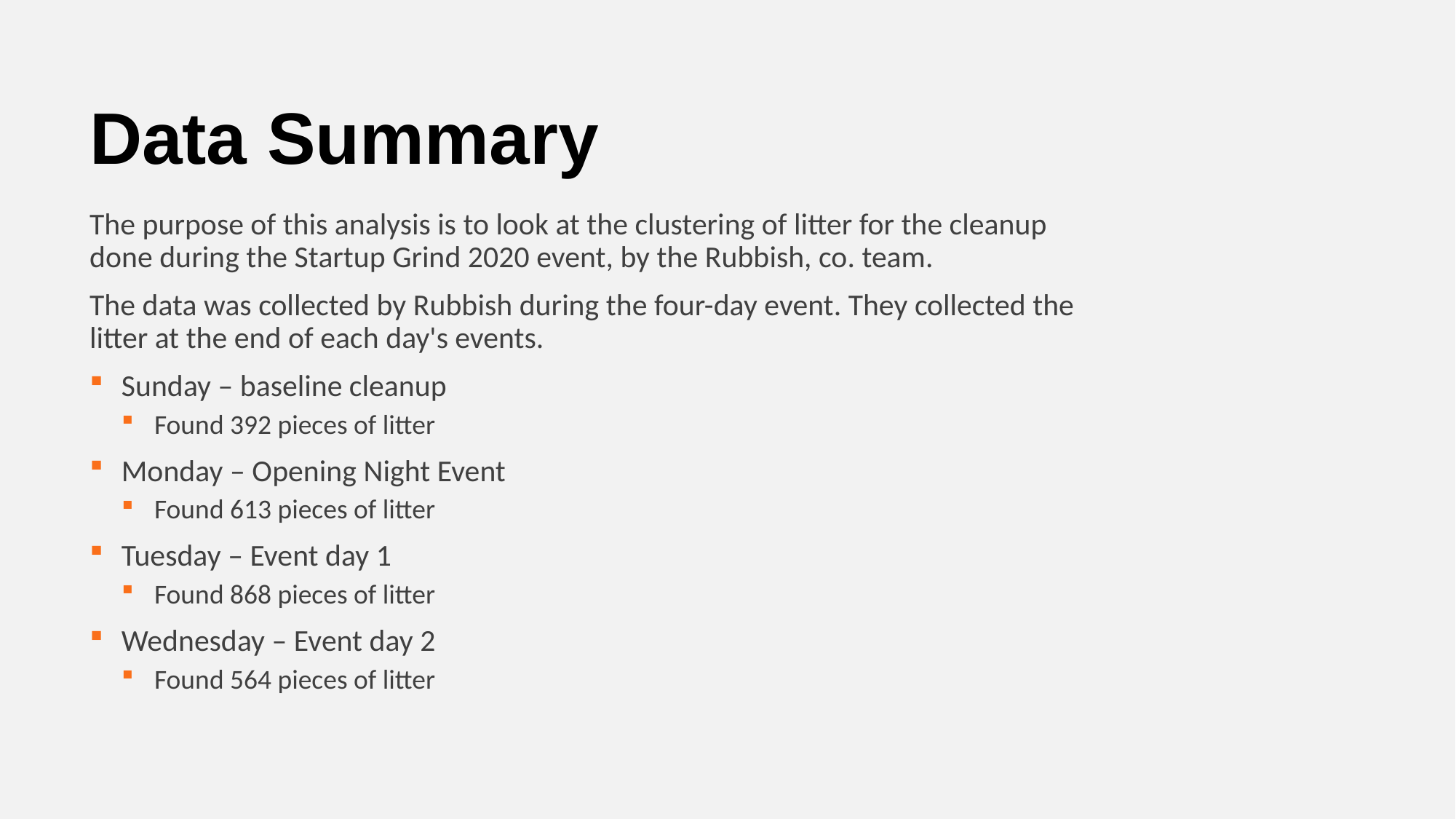

# Data Summary
The purpose of this analysis is to look at the clustering of litter for the cleanup done during the Startup Grind 2020 event, by the Rubbish, co. team.
The data was collected by Rubbish during the four-day event. They collected the litter at the end of each day's events.
Sunday – baseline cleanup
Found 392 pieces of litter
Monday – Opening Night Event
Found 613 pieces of litter
Tuesday – Event day 1
Found 868 pieces of litter
Wednesday – Event day 2
Found 564 pieces of litter